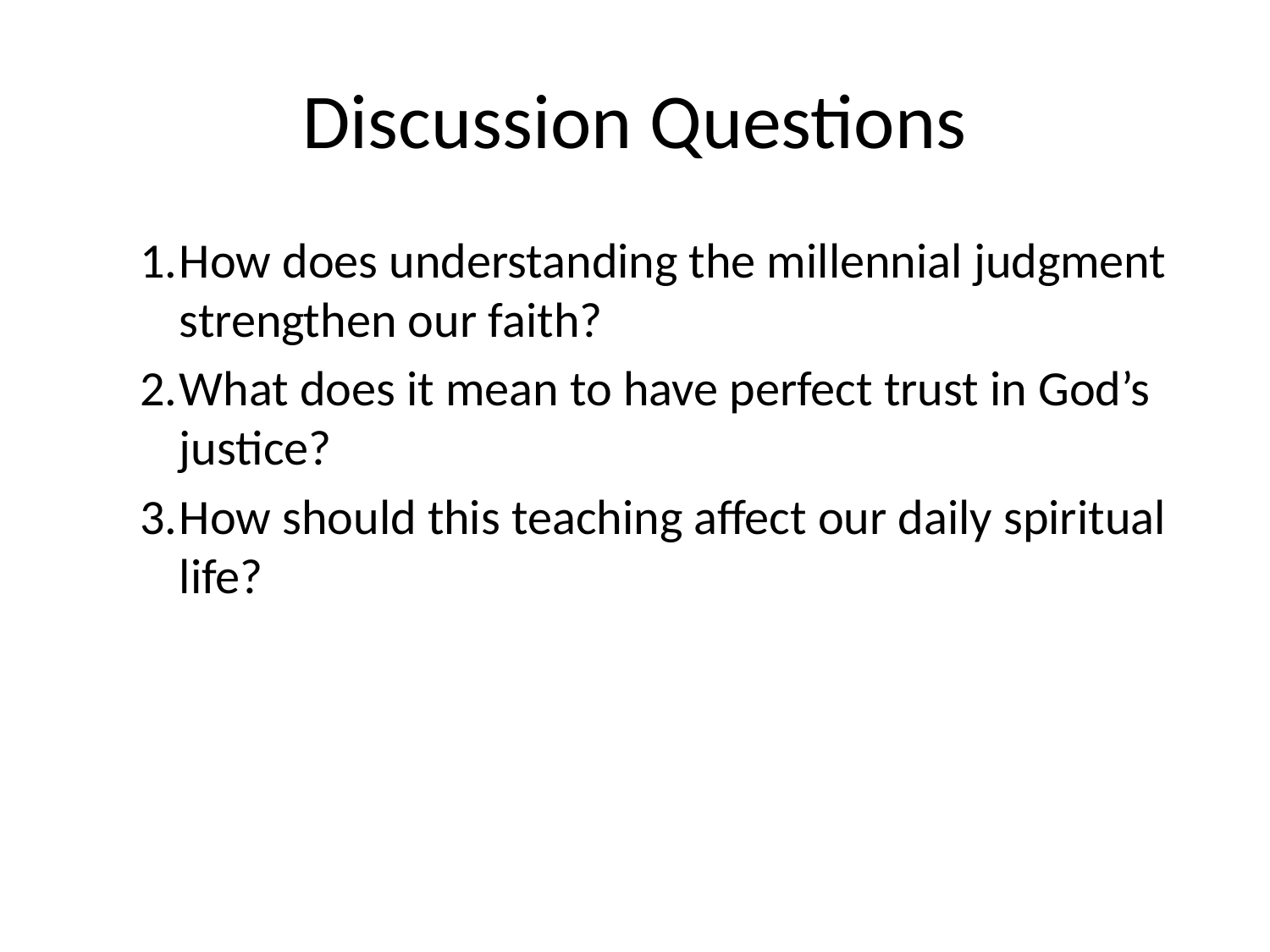

# Discussion Questions
How does understanding the millennial judgment strengthen our faith?
What does it mean to have perfect trust in God’s justice?
How should this teaching affect our daily spiritual life?